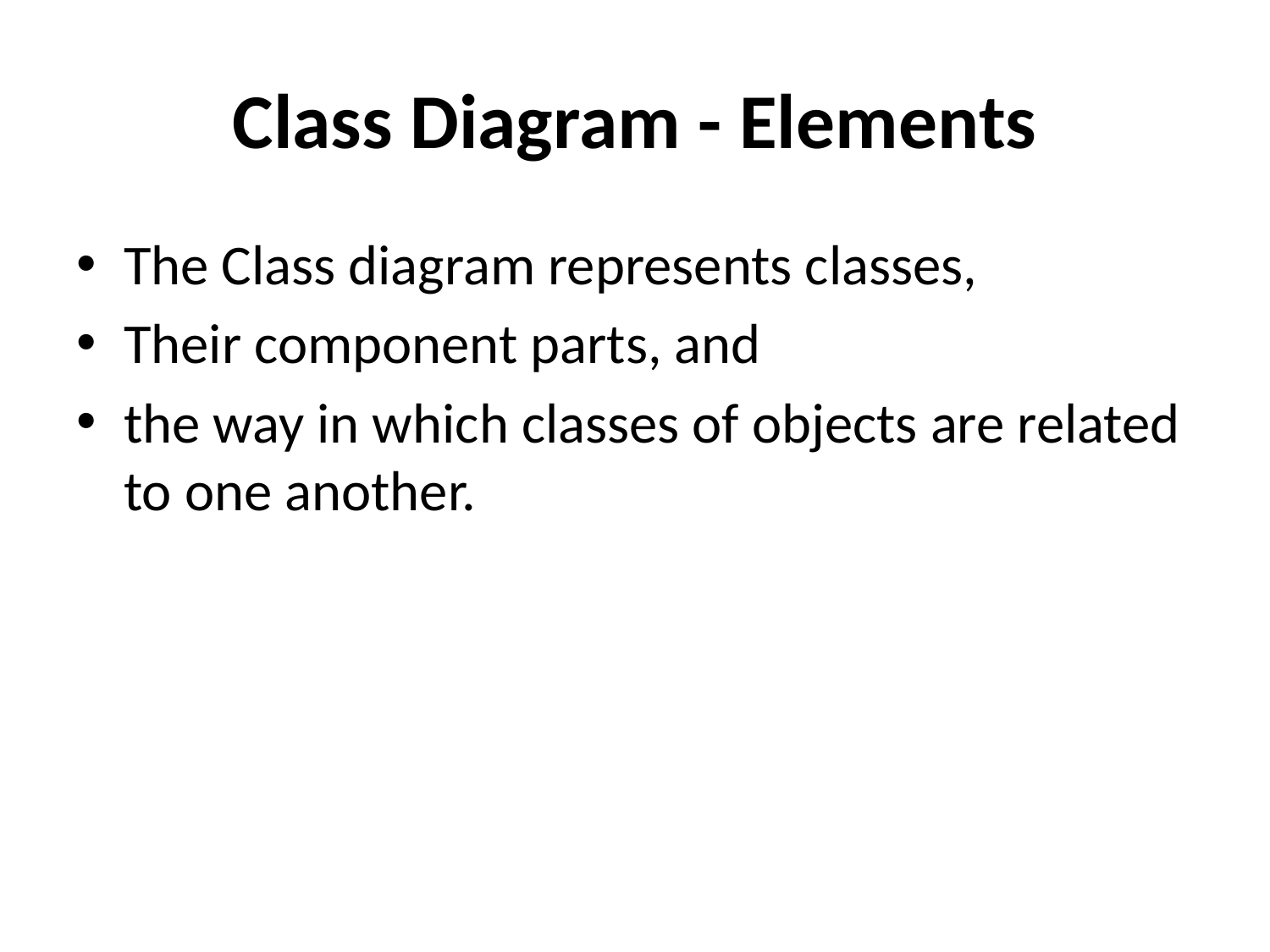

# Class Diagram - Elements
The Class diagram represents classes,
Their component parts, and
the way in which classes of objects are related to one another.